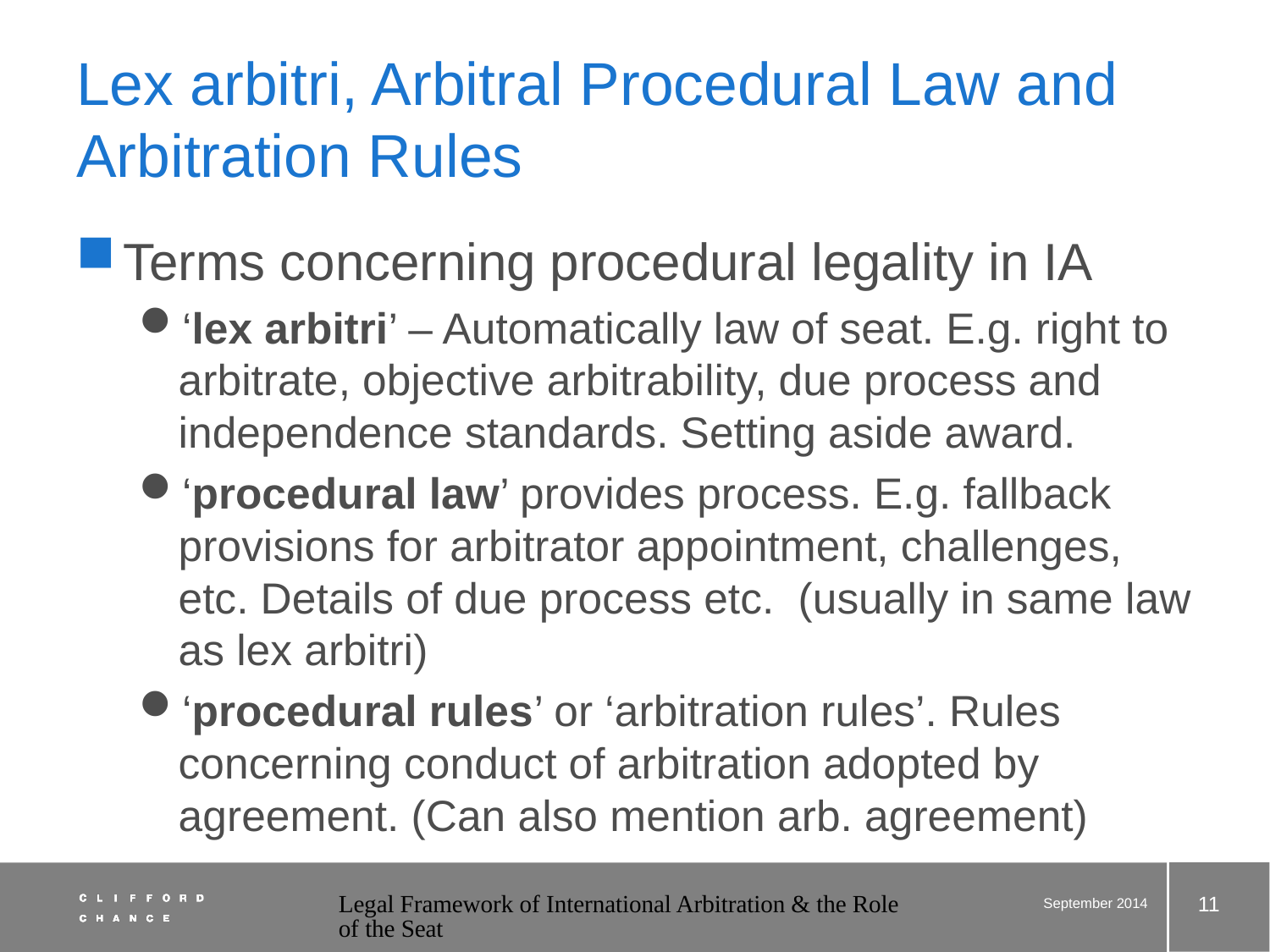

# Lex arbitri, Arbitral Procedural Law and Arbitration Rules
Terms concerning procedural legality in IA
‘lex arbitri’ – Automatically law of seat. E.g. right to arbitrate, objective arbitrability, due process and independence standards. Setting aside award.
‘procedural law’ provides process. E.g. fallback provisions for arbitrator appointment, challenges, etc. Details of due process etc.  (usually in same law as lex arbitri)
‘procedural rules’ or ‘arbitration rules’. Rules concerning conduct of arbitration adopted by agreement. (Can also mention arb. agreement)
11
Legal Framework of International Arbitration & the Role of the Seat
September 2014